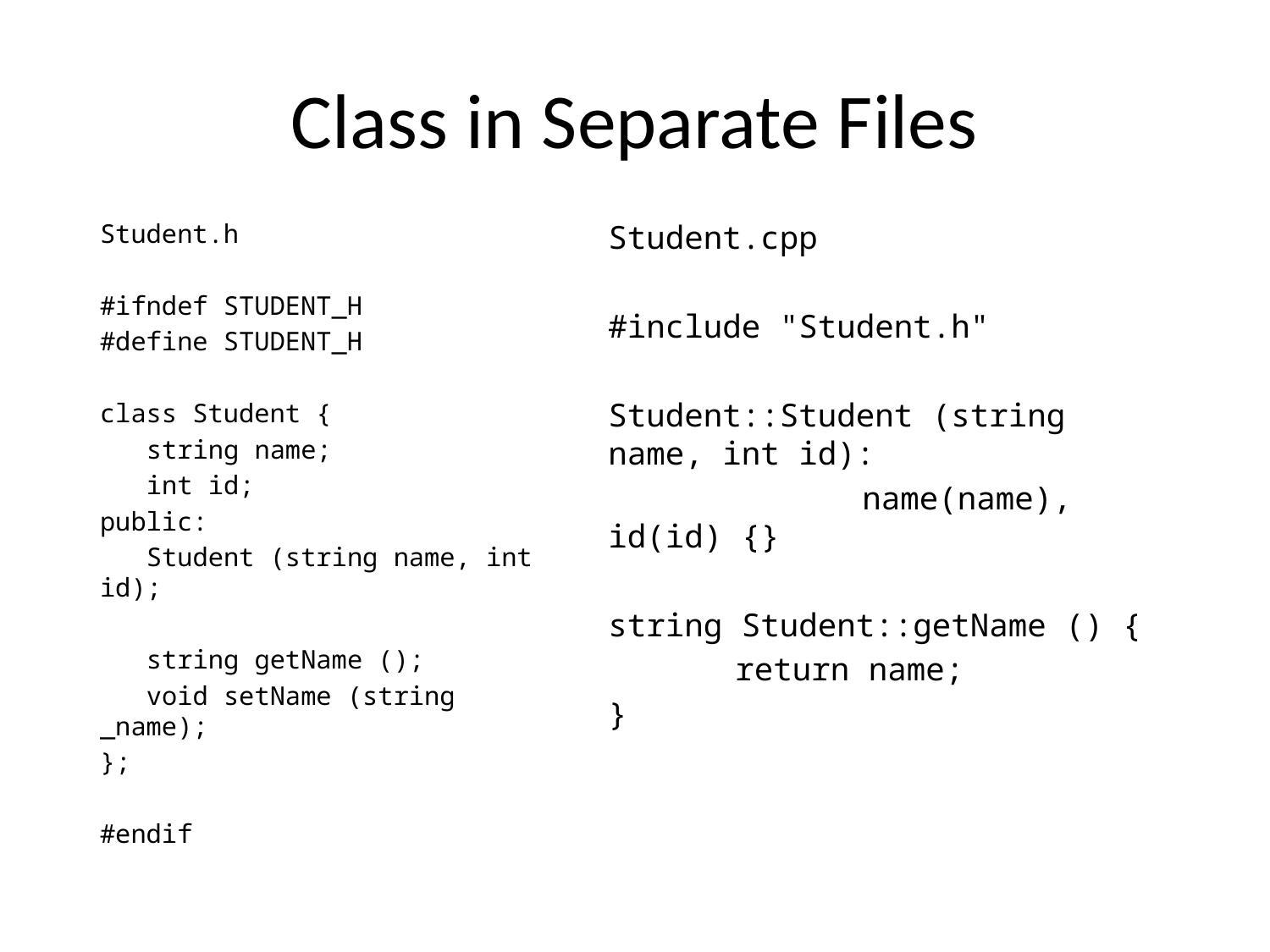

# Class in Separate Files
Student.h

#ifndef STUDENT_H
#define STUDENT_H

class Student {
   string name;
   int id;
public:
   Student (string name, int id);

   string getName ();
   void setName (string _name);
};

#endif

Student.cpp

#include "Student.h"

Student::Student (string name, int id):
		name(name), id(id) {}

string Student::getName () {
	return name;
}